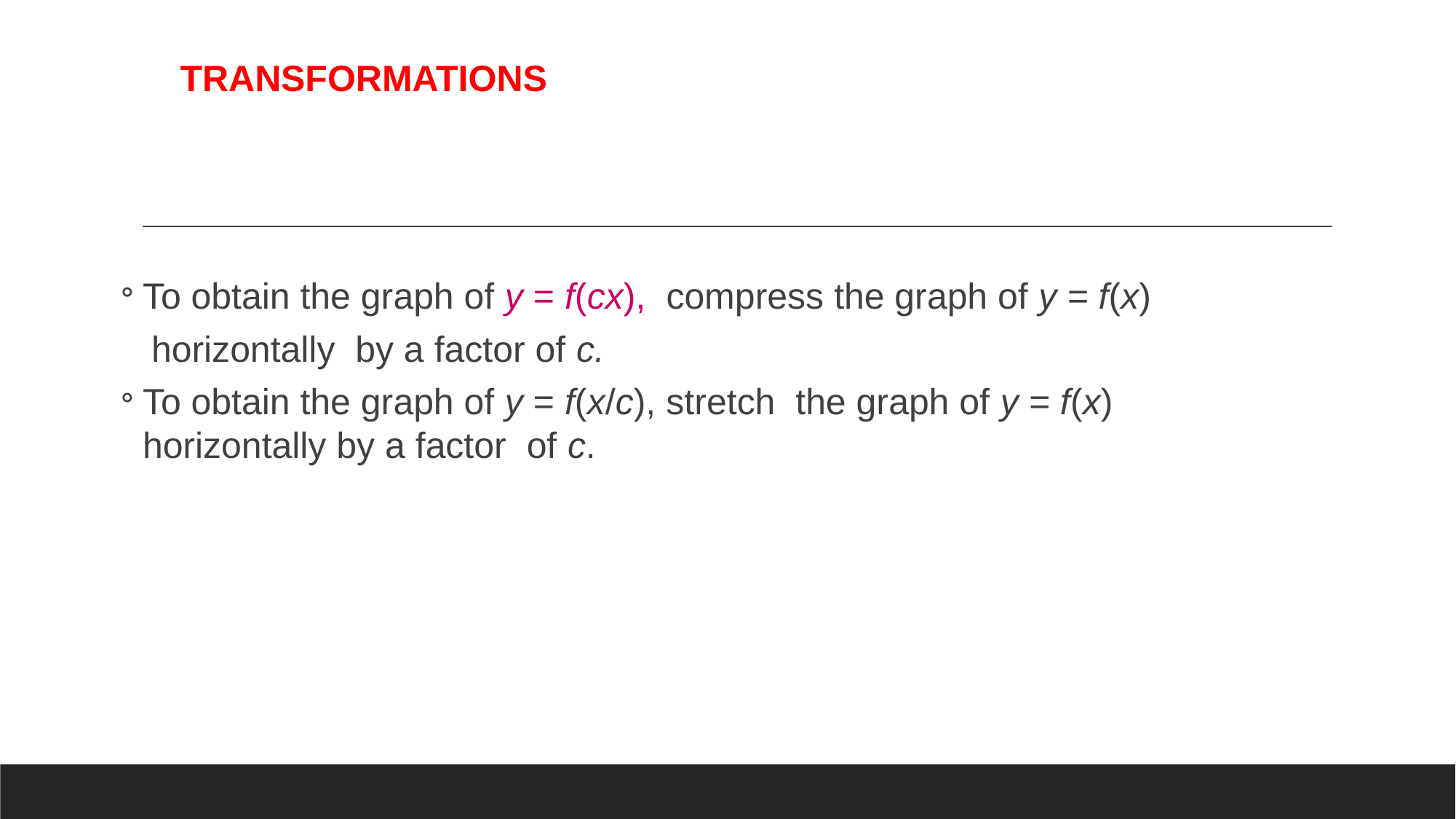

TRANSFORMATIONS
To obtain the graph of y = f(cx),  compress the graph of y = f(x)
horizontally  by a factor of c.
To obtain the graph of y = f(x/c), stretch  the graph of y = f(x) horizontally by a factor  of c.